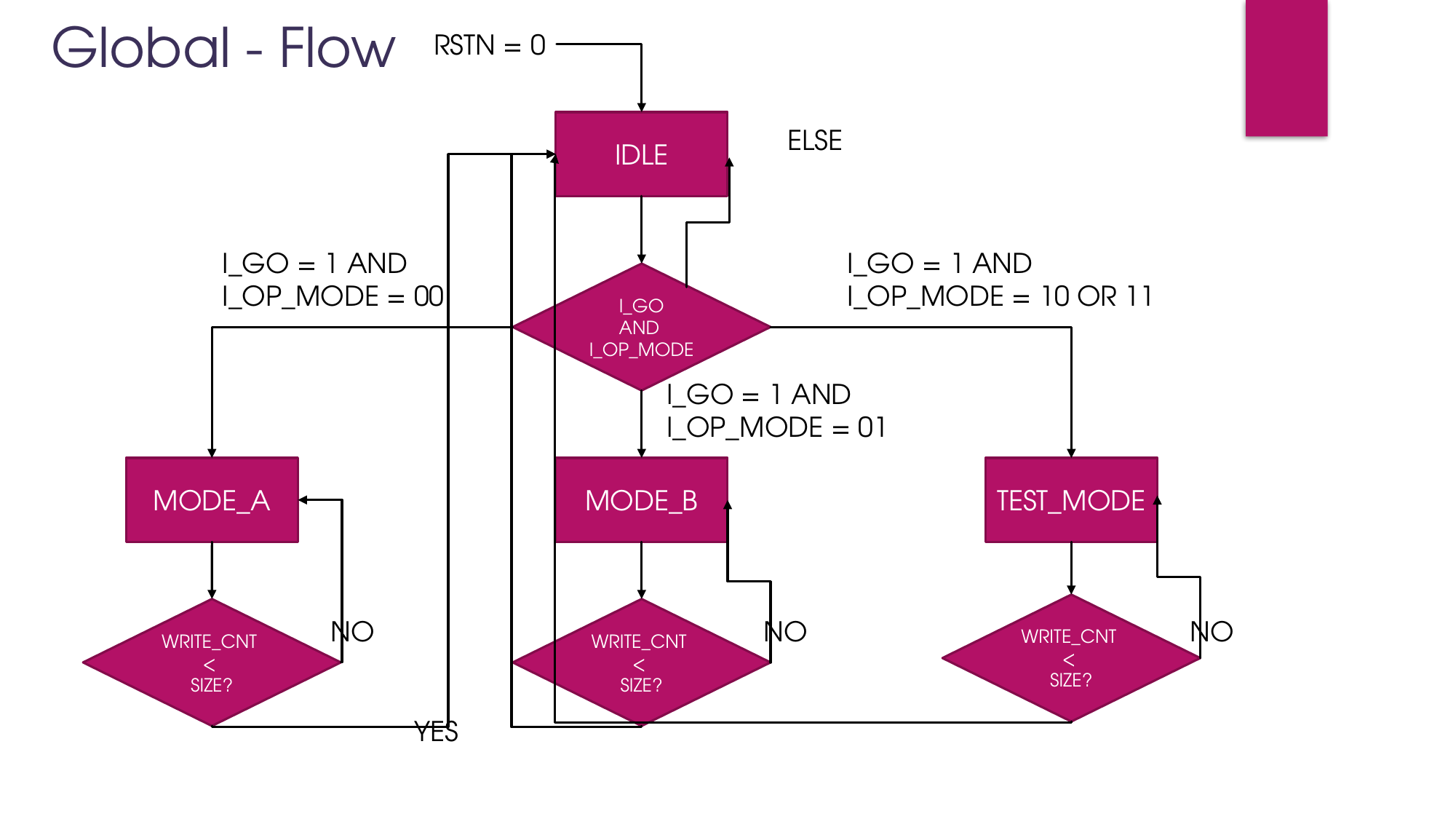

Global - Flow
RSTN = 0

IDLE
ELSE
I_GO = 1 AND
I_OP_MODE = 00
I_GO = 1 AND
I_OP_MODE = 10 OR 11
I_GO
AND
I_OP_MODE
I_GO = 1 AND
I_OP_MODE = 01
MODE_A
MODE_B
TEST_MODE
WRITE_CNT
<
SIZE?
WRITE_CNT
<
SIZE?
WRITE_CNT
<
SIZE?
NO
NO
NO
YES